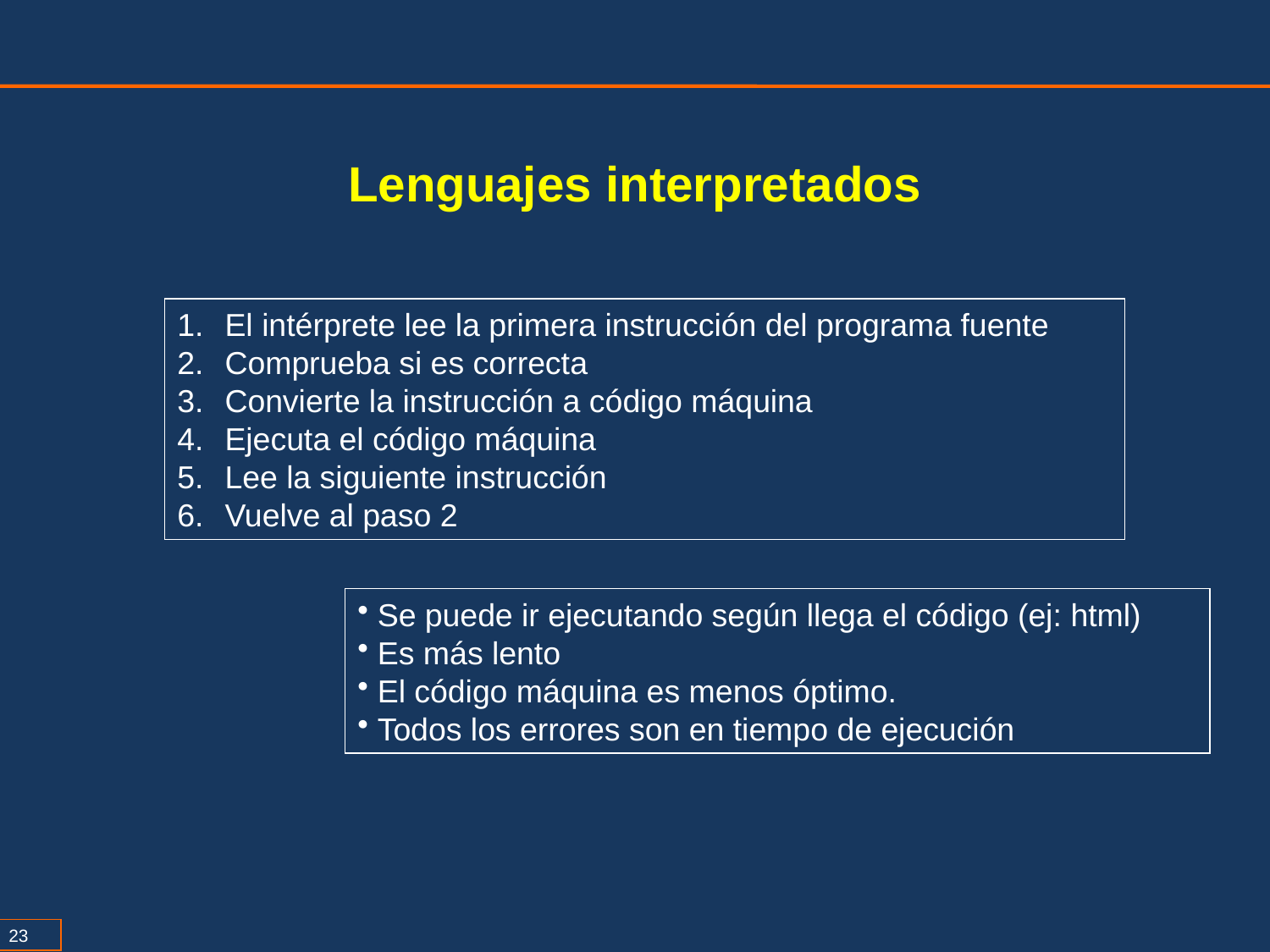

Lenguajes interpretados
El intérprete lee la primera instrucción del programa fuente
Comprueba si es correcta
Convierte la instrucción a código máquina
Ejecuta el código máquina
Lee la siguiente instrucción
Vuelve al paso 2
 Se puede ir ejecutando según llega el código (ej: html)
 Es más lento
 El código máquina es menos óptimo.
 Todos los errores son en tiempo de ejecución